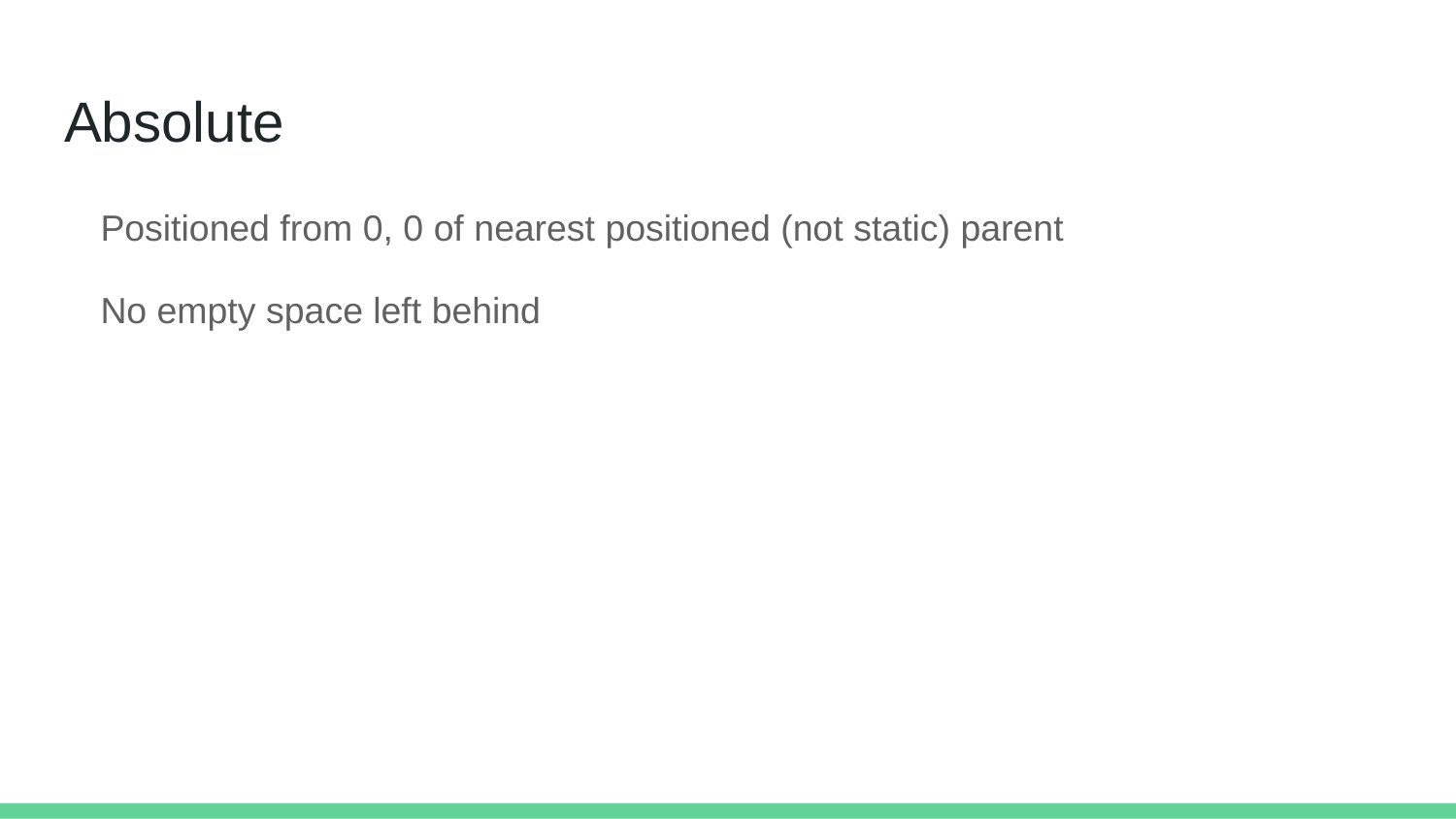

# Absolute
Positioned from 0, 0 of nearest positioned (not static) parent
No empty space left behind